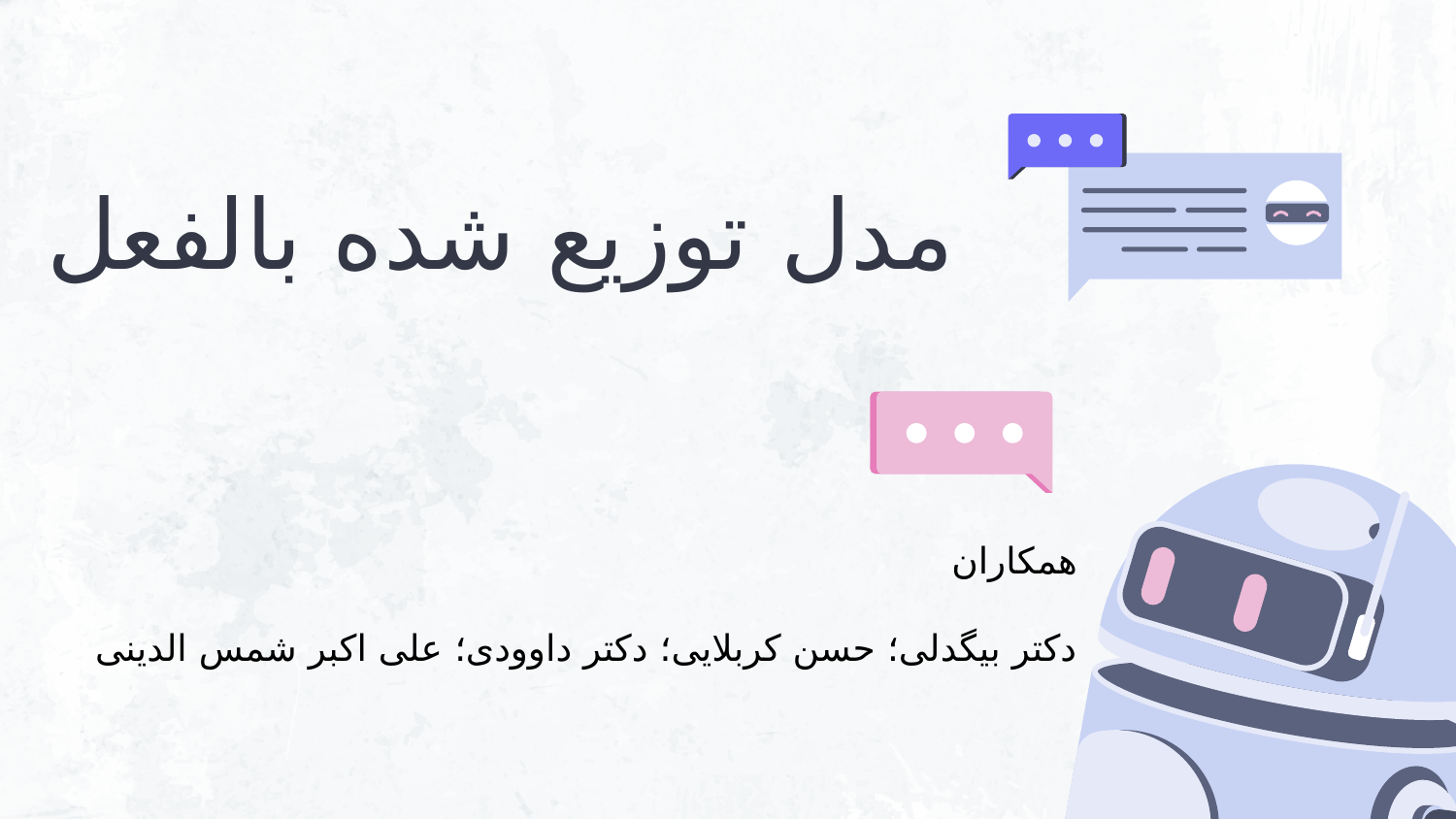

# مدل توزیع شده بالفعل

همکاران
دکتر بیگدلی؛ حسن کربلایی؛ دکتر داوودی؛ علی اکبر شمس الدینی